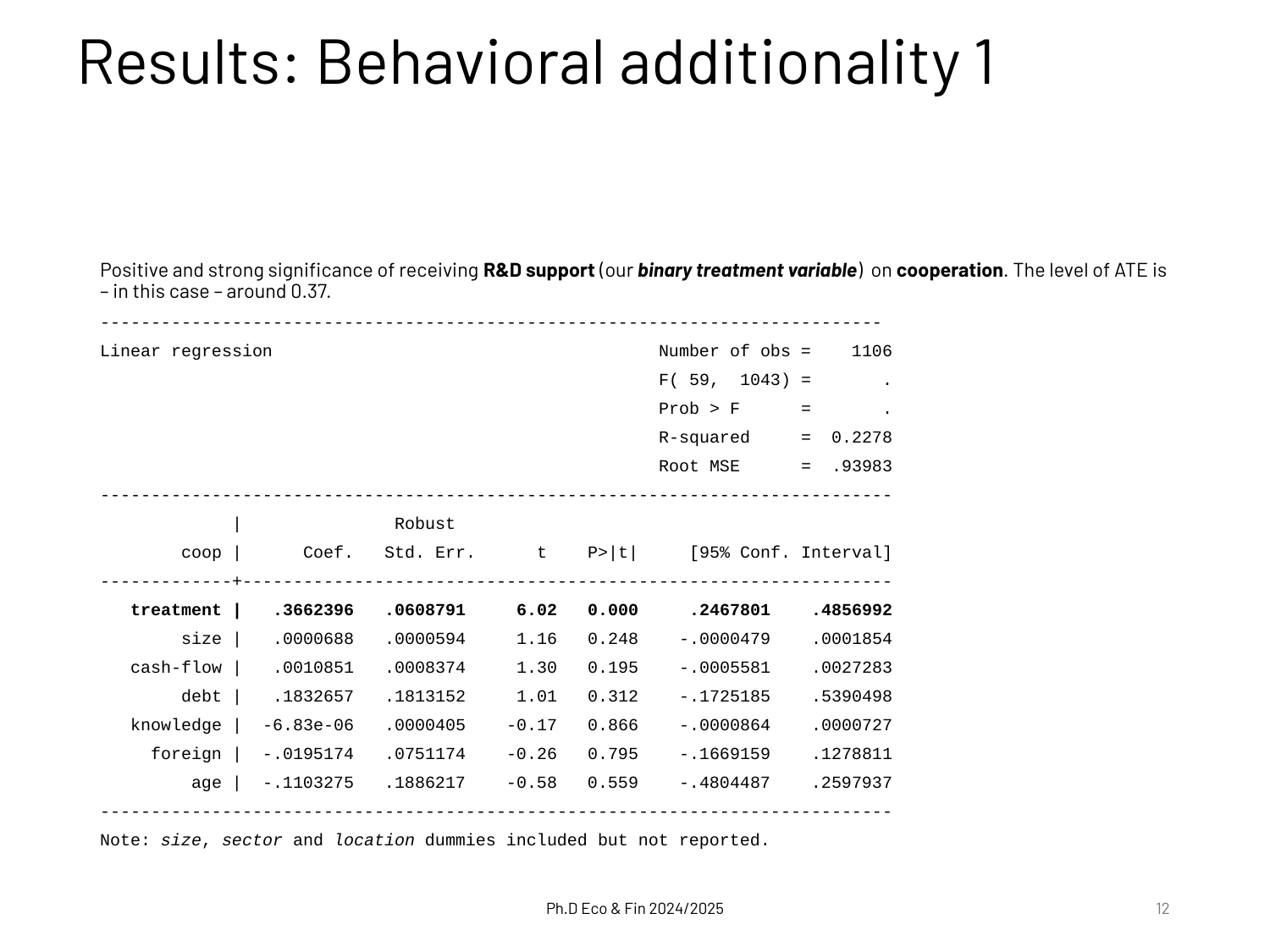

# Results: Behavioral additionality 1
Positive and strong significance of receiving R&D support (our binary treatment variable)  on cooperation. The level of ATE is – in this case – around 0.37.
-----------------------------------------------------------------------------
Linear regression                                      Number of obs =    1106
                                                       F( 59,  1043) =       .
                                                       Prob > F      =       .
                                                       R-squared     =  0.2278
                                                       Root MSE      =  .93983
------------------------------------------------------------------------------
             |               Robust
        coop |      Coef.   Std. Err.      t    P>|t|     [95% Conf. Interval]
-------------+----------------------------------------------------------------
   treatment |   .3662396   .0608791     6.02   0.000     .2467801    .4856992
        size |   .0000688   .0000594     1.16   0.248    -.0000479    .0001854
   cash-flow |   .0010851   .0008374     1.30   0.195    -.0005581    .0027283
        debt |   .1832657   .1813152     1.01   0.312    -.1725185    .5390498
   knowledge |  -6.83e-06   .0000405    -0.17   0.866    -.0000864    .0000727
     foreign |  -.0195174   .0751174    -0.26   0.795    -.1669159    .1278811
         age |  -.1103275   .1886217    -0.58   0.559    -.4804487    .2597937
------------------------------------------------------------------------------
Note: size, sector and location dummies included but not reported.
Ph.D Eco & Fin 2024/2025
12